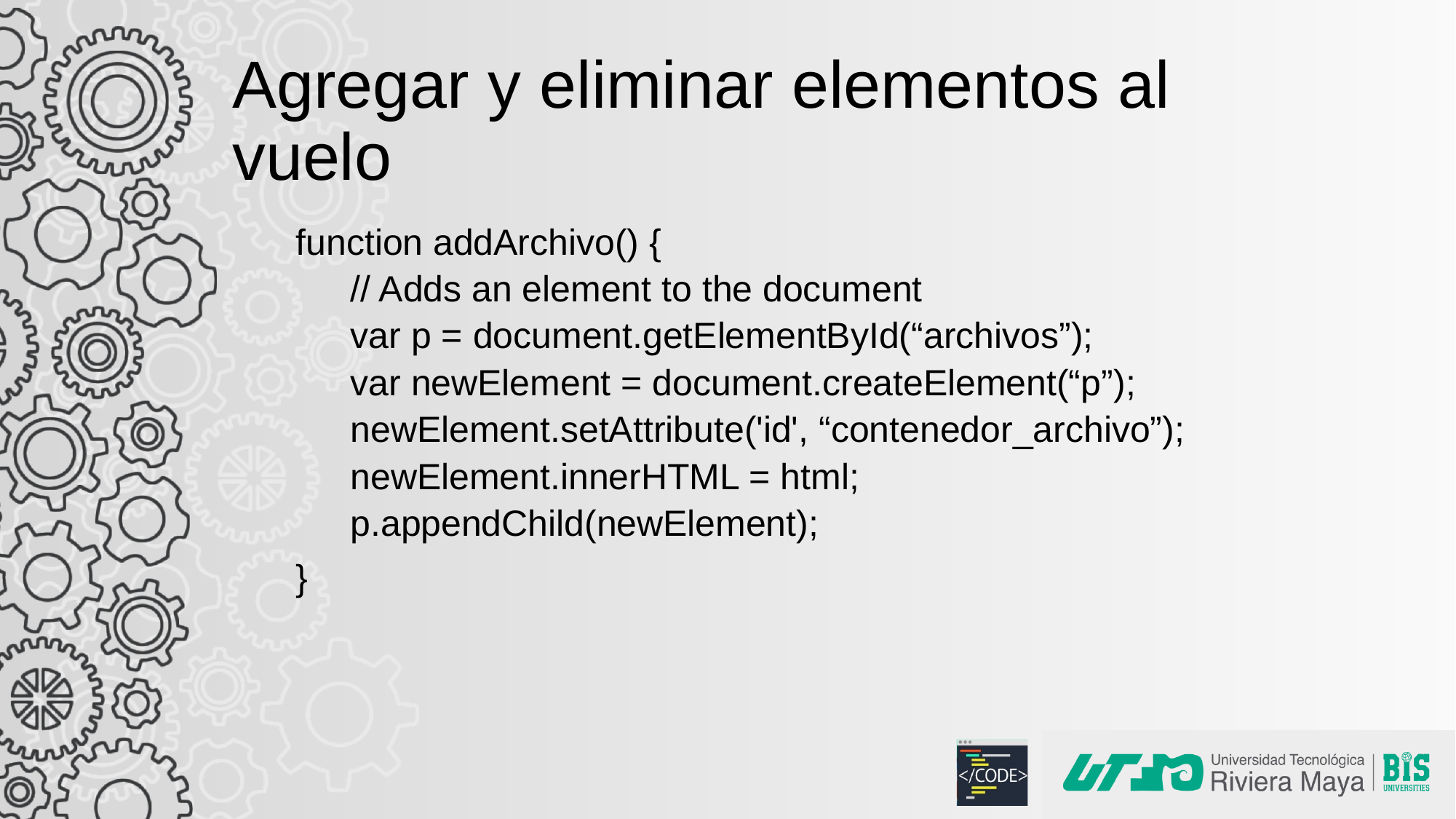

# Agregar y eliminar elementos al vuelo
function addArchivo() {
// Adds an element to the document
var p = document.getElementById(“archivos”);
var newElement = document.createElement(“p”);
newElement.setAttribute('id', “contenedor_archivo”);
newElement.innerHTML = html;
p.appendChild(newElement);
}